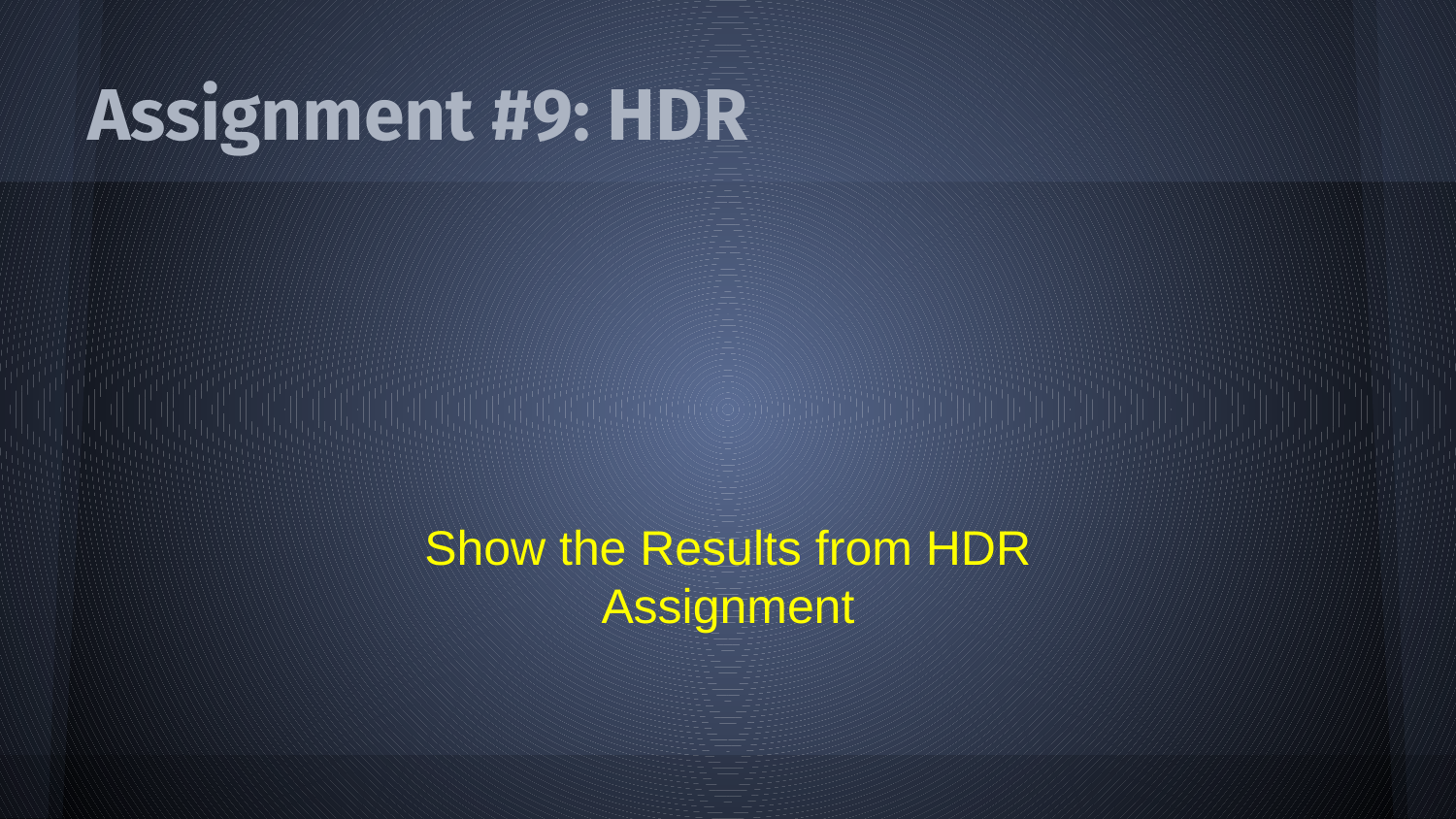

# Assignment #9: HDR
Show the Results from HDR Assignment